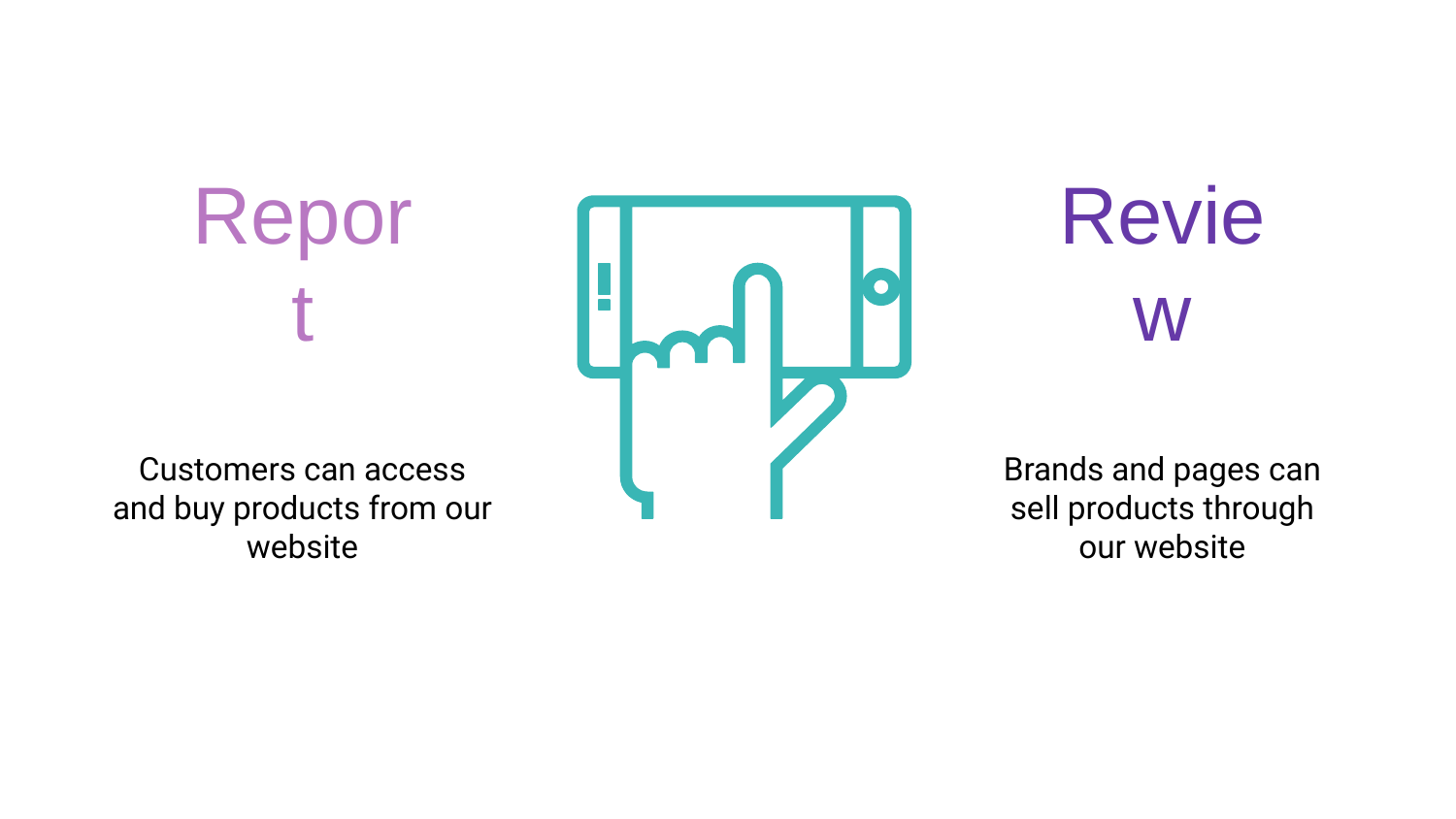

Report
Review
Customers can access and buy products from our website
Brands and pages can sell products through our website